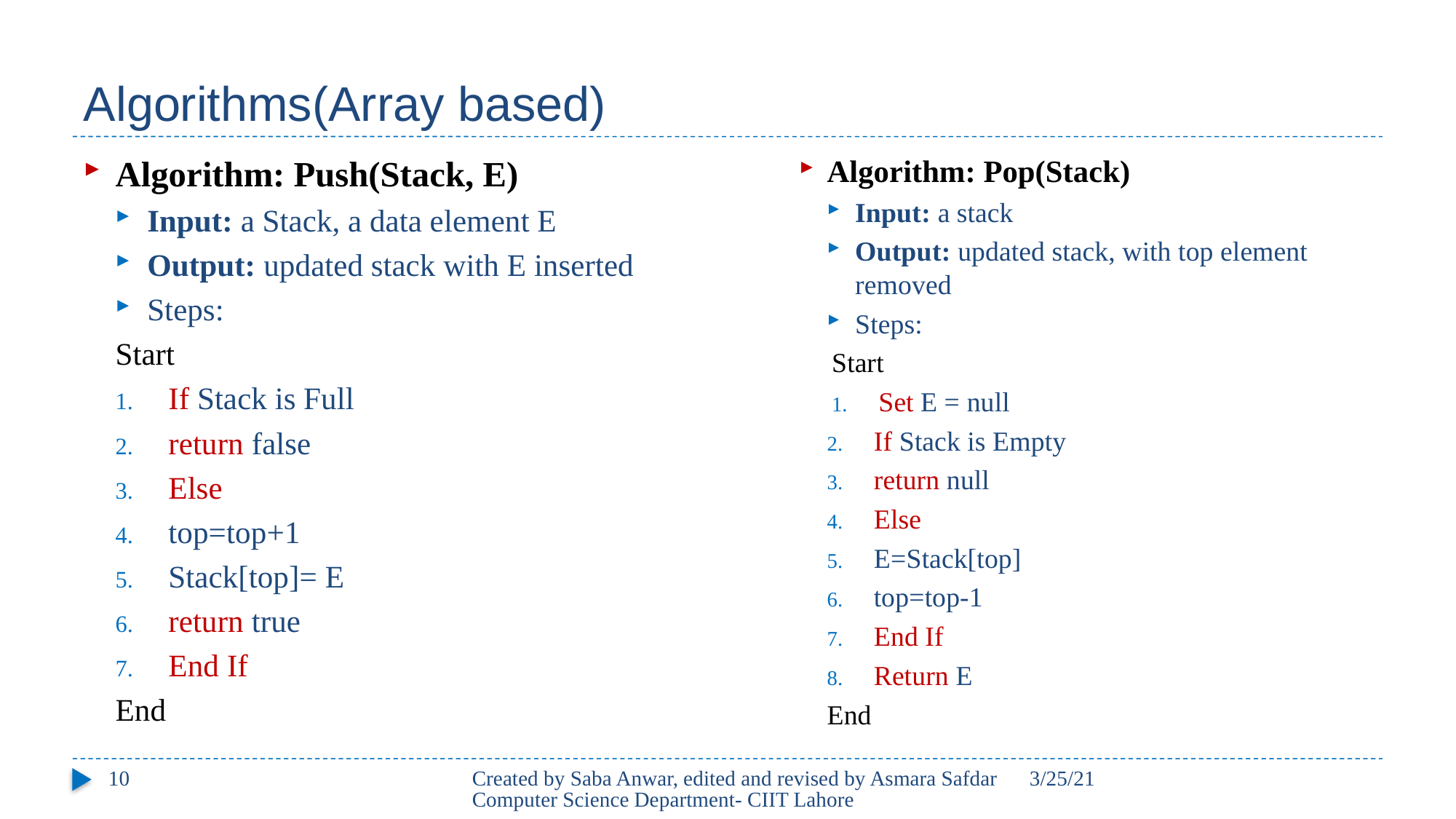

# Algorithms(Array based)
Algorithm: Push(Stack, E)
Input: a Stack, a data element E
Output: updated stack with E inserted
Steps:
Start
If Stack is Full
	return false
Else
	top=top+1
	Stack[top]= E
return true
End If
End
Algorithm: Pop(Stack)
Input: a stack
Output: updated stack, with top element removed
Steps:
Start
Set E = null
If Stack is Empty
	return null
Else
E=Stack[top]
	top=top-1
End If
Return E
End

10
Created by Saba Anwar, edited and revised by Asmara Safdar Computer Science Department- CIIT Lahore
3/25/21